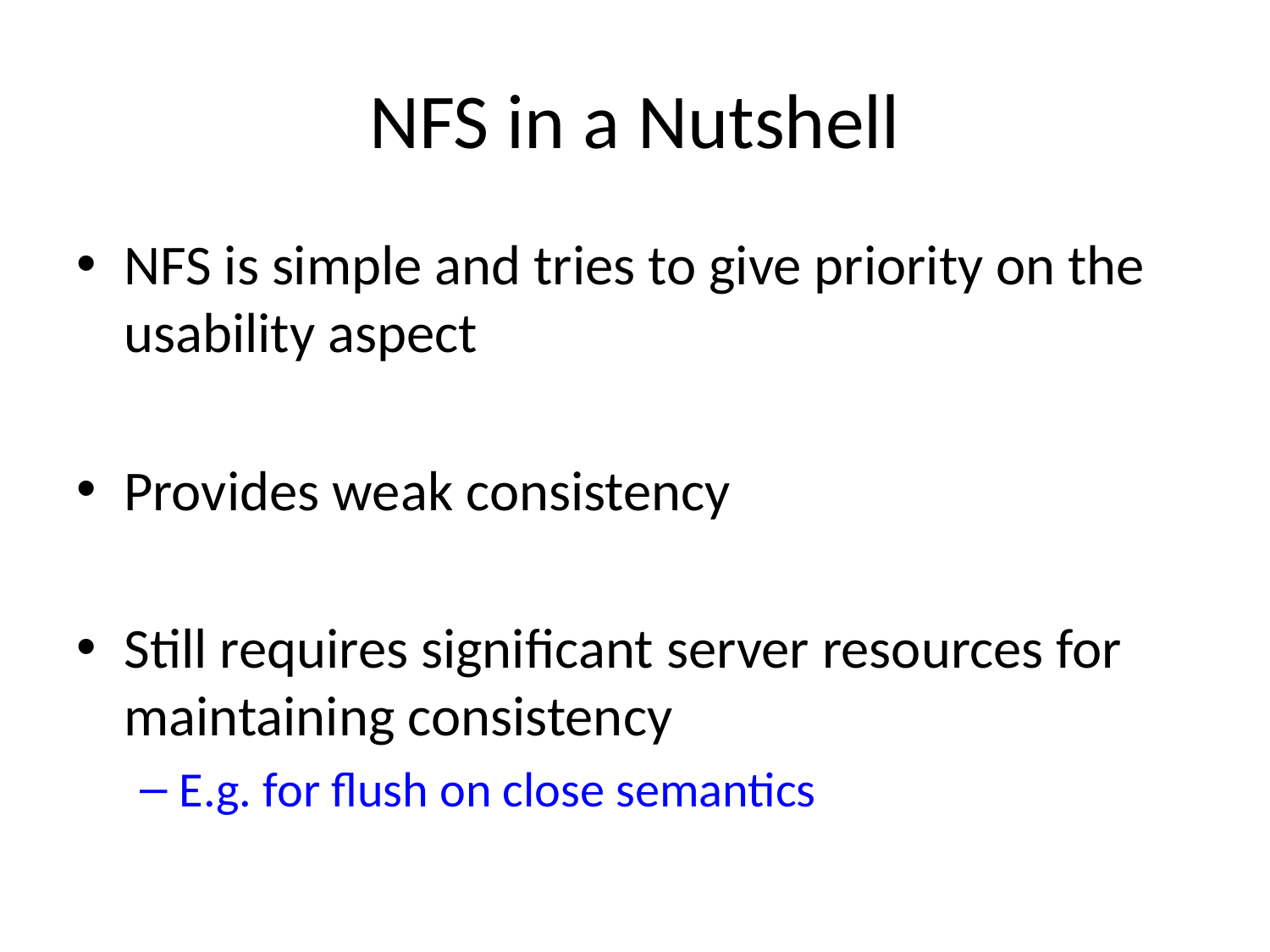

# NFS in a Nutshell
NFS is simple and tries to give priority on the usability aspect

Provides weak consistency

Still requires significant server resources for maintaining consistency
E.g. for flush on close semantics